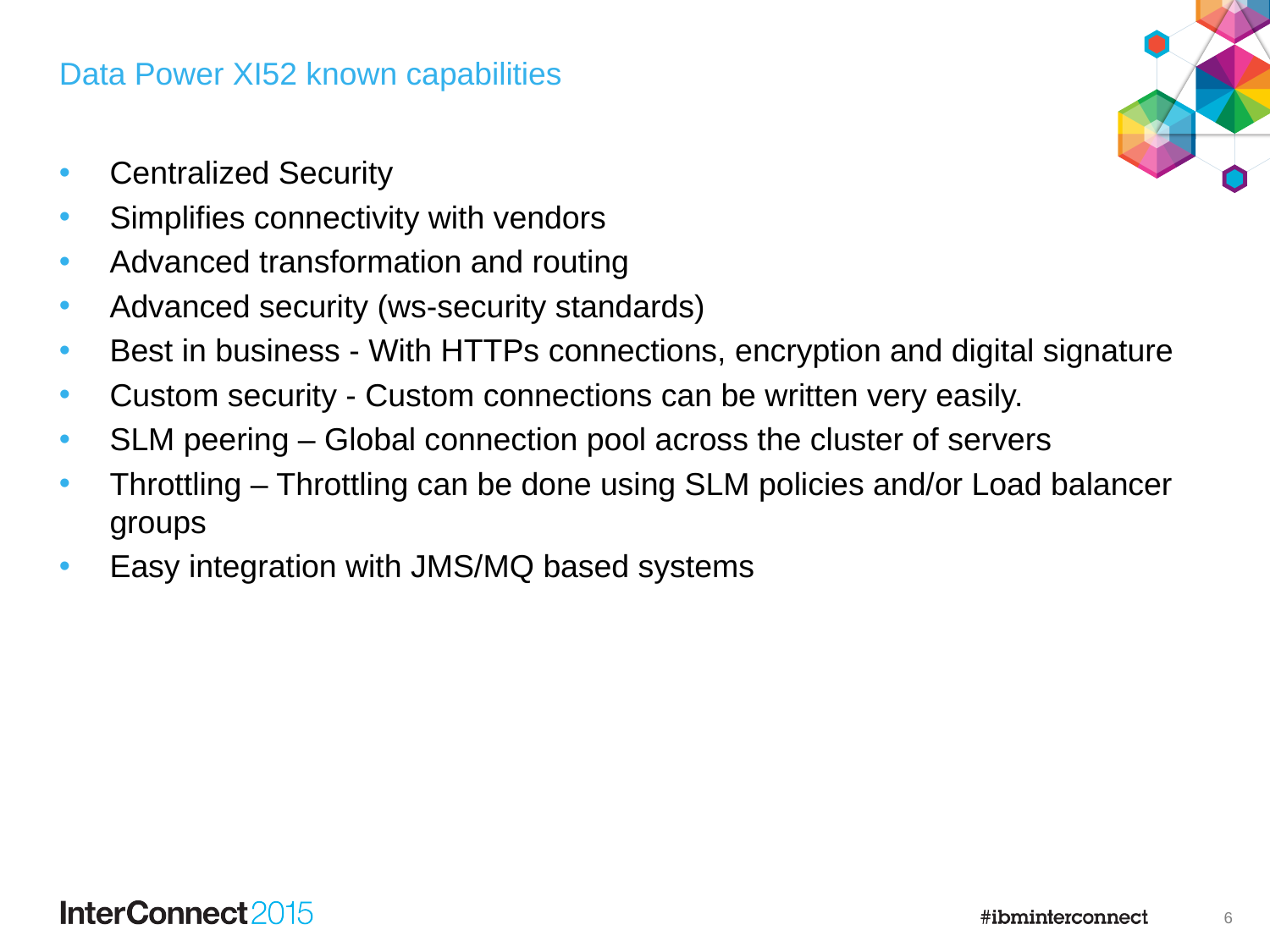

# Data Power XI52 known capabilities
Centralized Security
Simplifies connectivity with vendors
Advanced transformation and routing
Advanced security (ws-security standards)
Best in business - With HTTPs connections, encryption and digital signature
Custom security - Custom connections can be written very easily.
SLM peering – Global connection pool across the cluster of servers
Throttling – Throttling can be done using SLM policies and/or Load balancer groups
Easy integration with JMS/MQ based systems

6